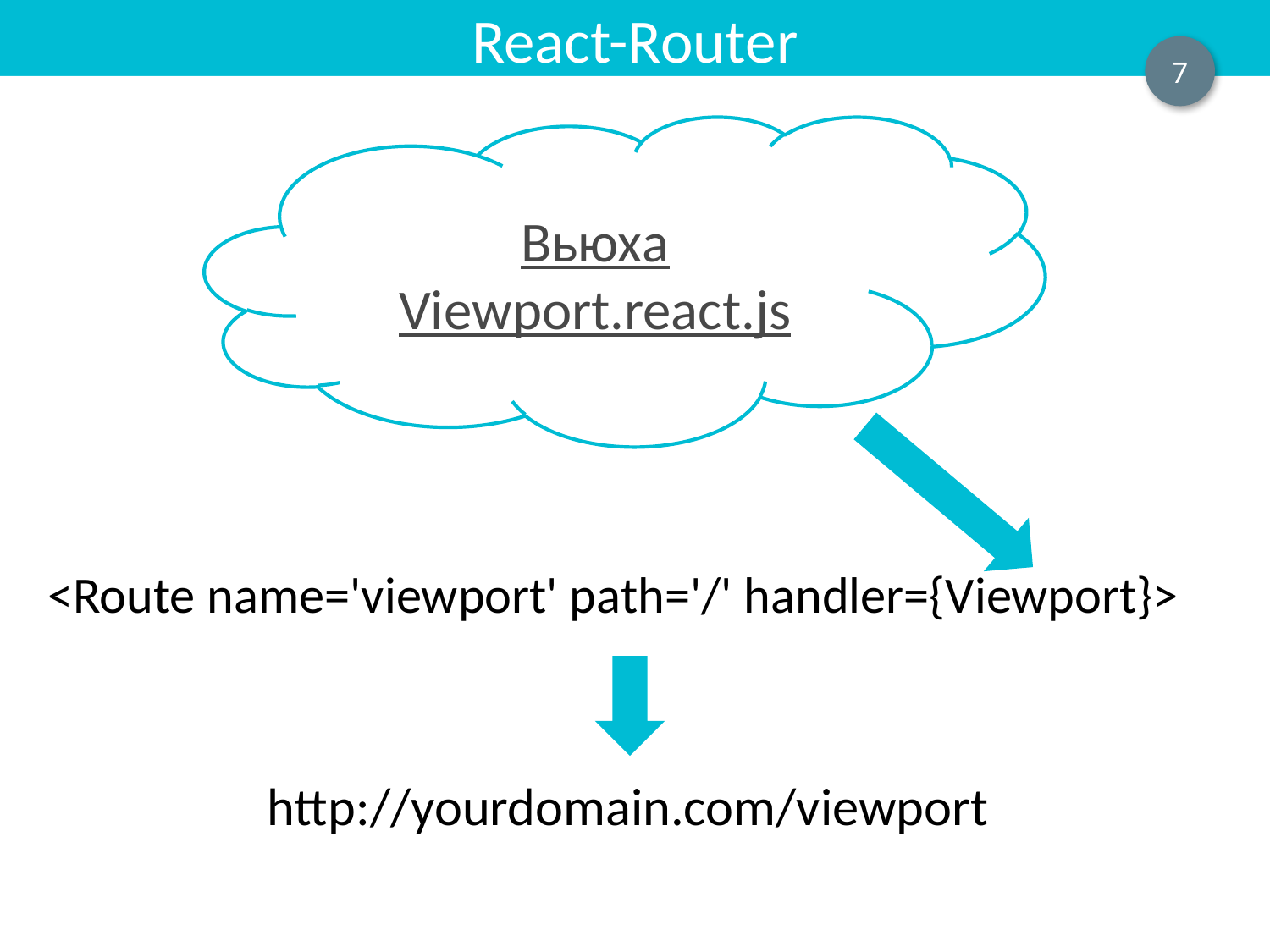

React-Router
7

Вьюха Viewport.react.js
# Flux

<Route name='viewport' path='/' handler={Viewport}>

http://yourdomain.com/viewport